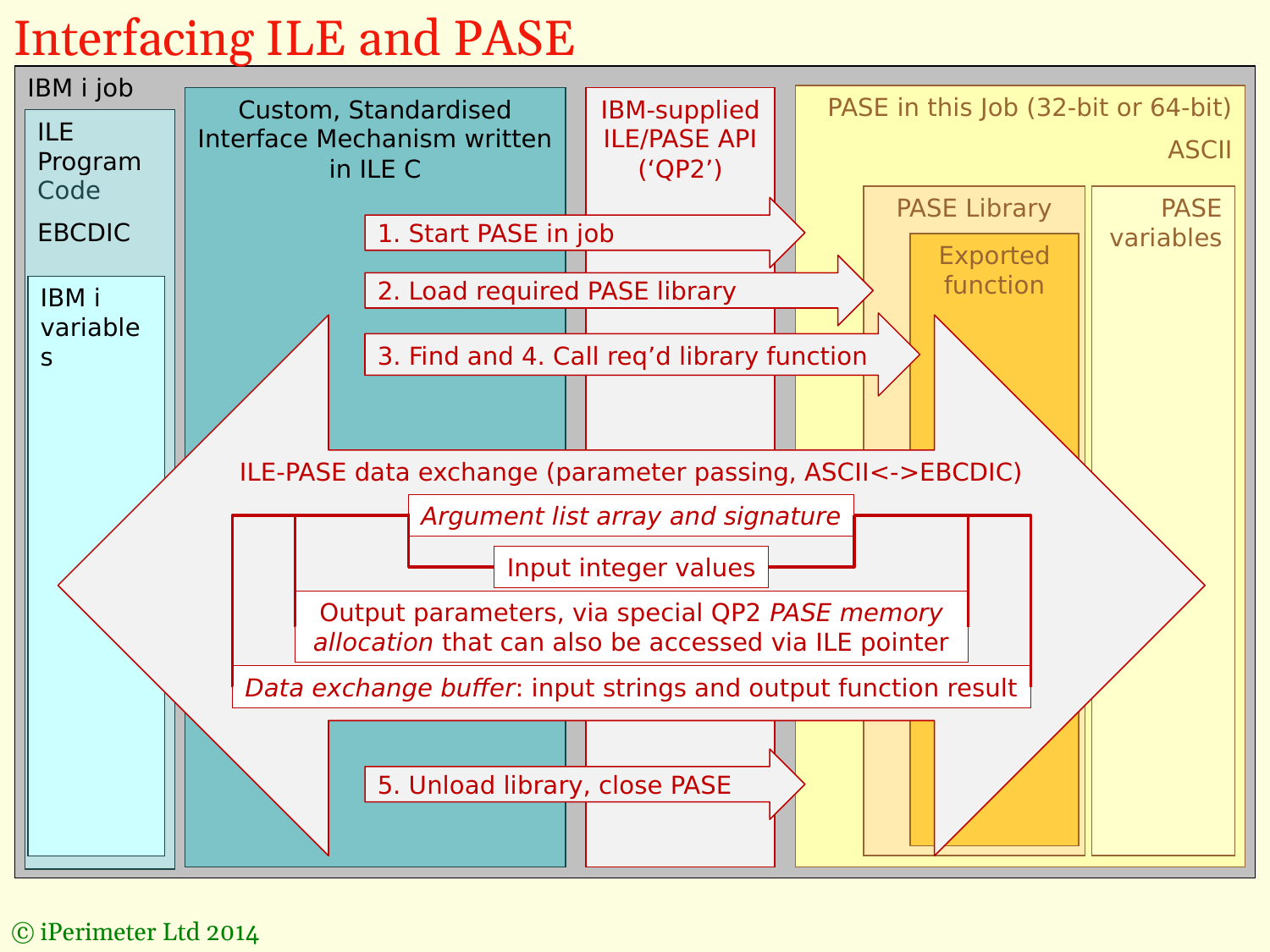

# Interfacing ILE and PASE
IBM i job
PASE in this Job (32-bit or 64-bit)
ASCII
Custom, Standardised Interface Mechanism written in ILE C
IBM-supplied ILE/PASE API (‘QP2’)
ILE Program Code
EBCDIC
PASE Library
PASE variables
1. Start PASE in job
Exported function
2. Load required PASE library
IBM i variables
3. Find and 4. Call req’d library function
ILE-PASE data exchange (parameter passing, ASCII<->EBCDIC)
Argument list array and signature
Input integer values
Output parameters, via special QP2 PASE memory allocation that can also be accessed via ILE pointer
Data exchange buffer: input strings and output function result
5. Unload library, close PASE